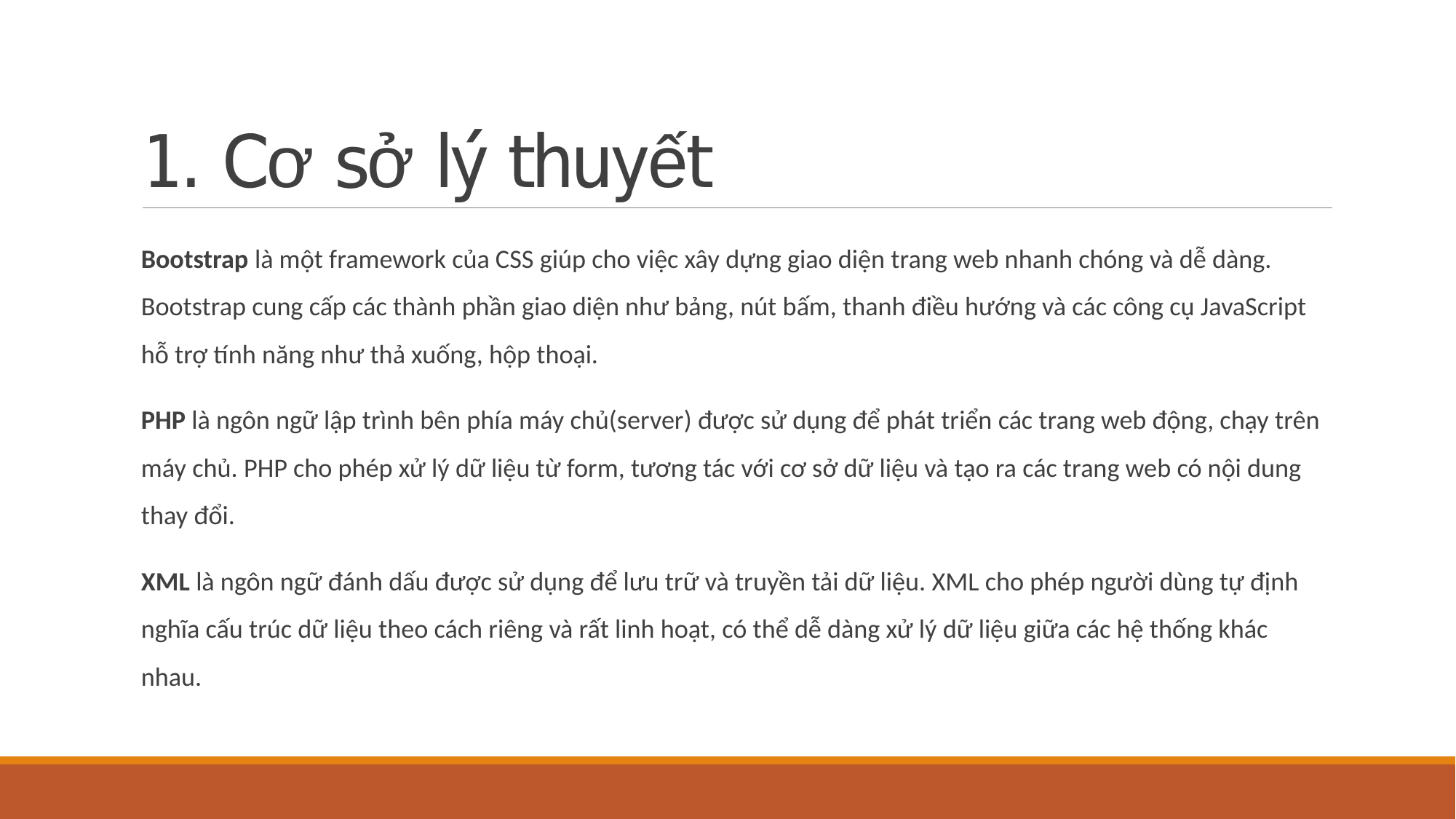

# 1. Cơ sở lý thuyết
Bootstrap là một framework của CSS giúp cho việc xây dựng giao diện trang web nhanh chóng và dễ dàng. Bootstrap cung cấp các thành phần giao diện như bảng, nút bấm, thanh điều hướng và các công cụ JavaScript hỗ trợ tính năng như thả xuống, hộp thoại.
PHP là ngôn ngữ lập trình bên phía máy chủ(server) được sử dụng để phát triển các trang web động, chạy trên máy chủ. PHP cho phép xử lý dữ liệu từ form, tương tác với cơ sở dữ liệu và tạo ra các trang web có nội dung thay đổi.
XML là ngôn ngữ đánh dấu được sử dụng để lưu trữ và truyền tải dữ liệu. XML cho phép người dùng tự định nghĩa cấu trúc dữ liệu theo cách riêng và rất linh hoạt, có thể dễ dàng xử lý dữ liệu giữa các hệ thống khác nhau.